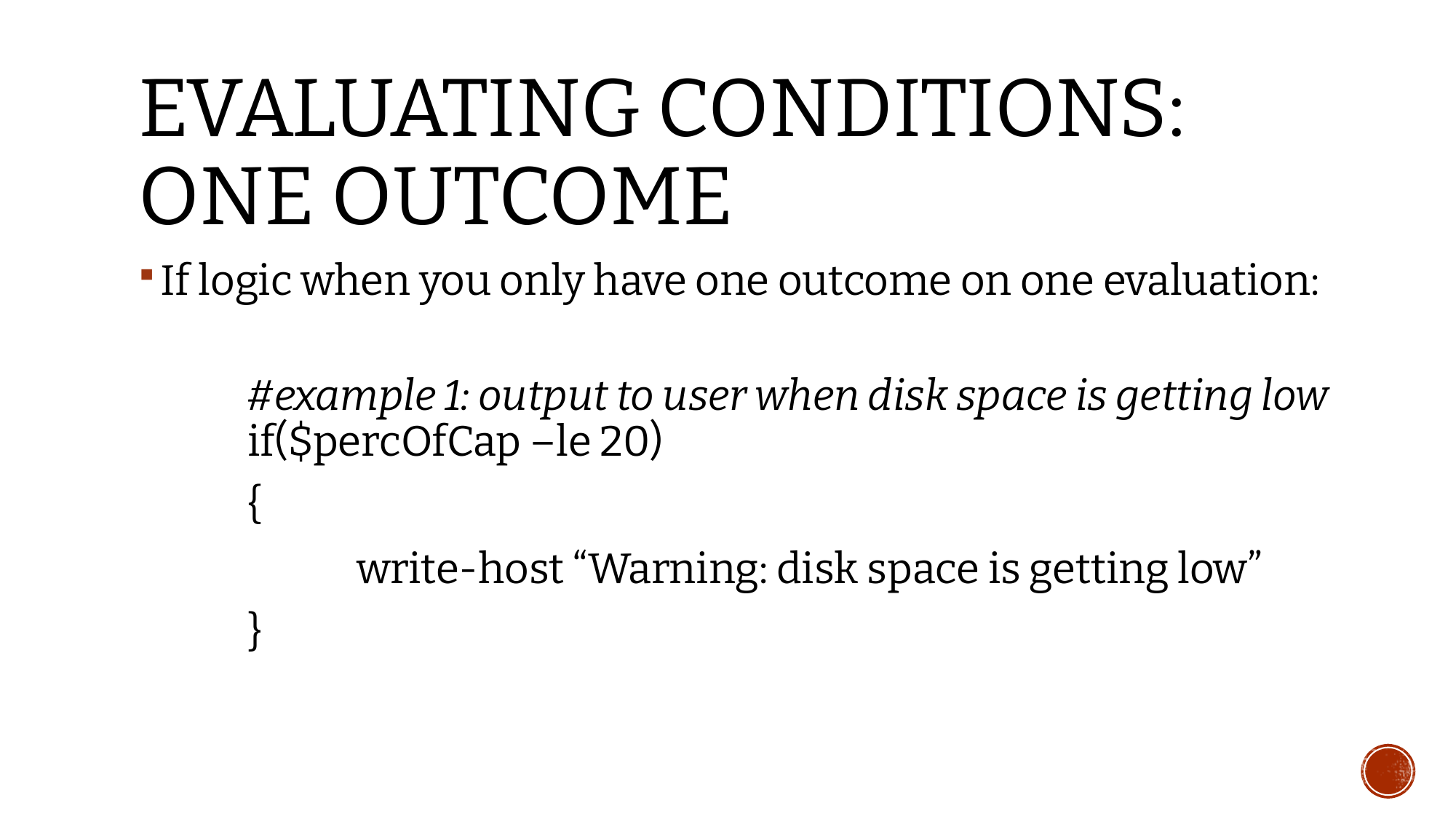

# Evaluating Conditions: One Outcome
If logic when you only have one outcome on one evaluation:
	#example 1: output to user when disk space is getting low
	if($percOfCap –le 20)
	{
		write-host “Warning: disk space is getting low”
	}